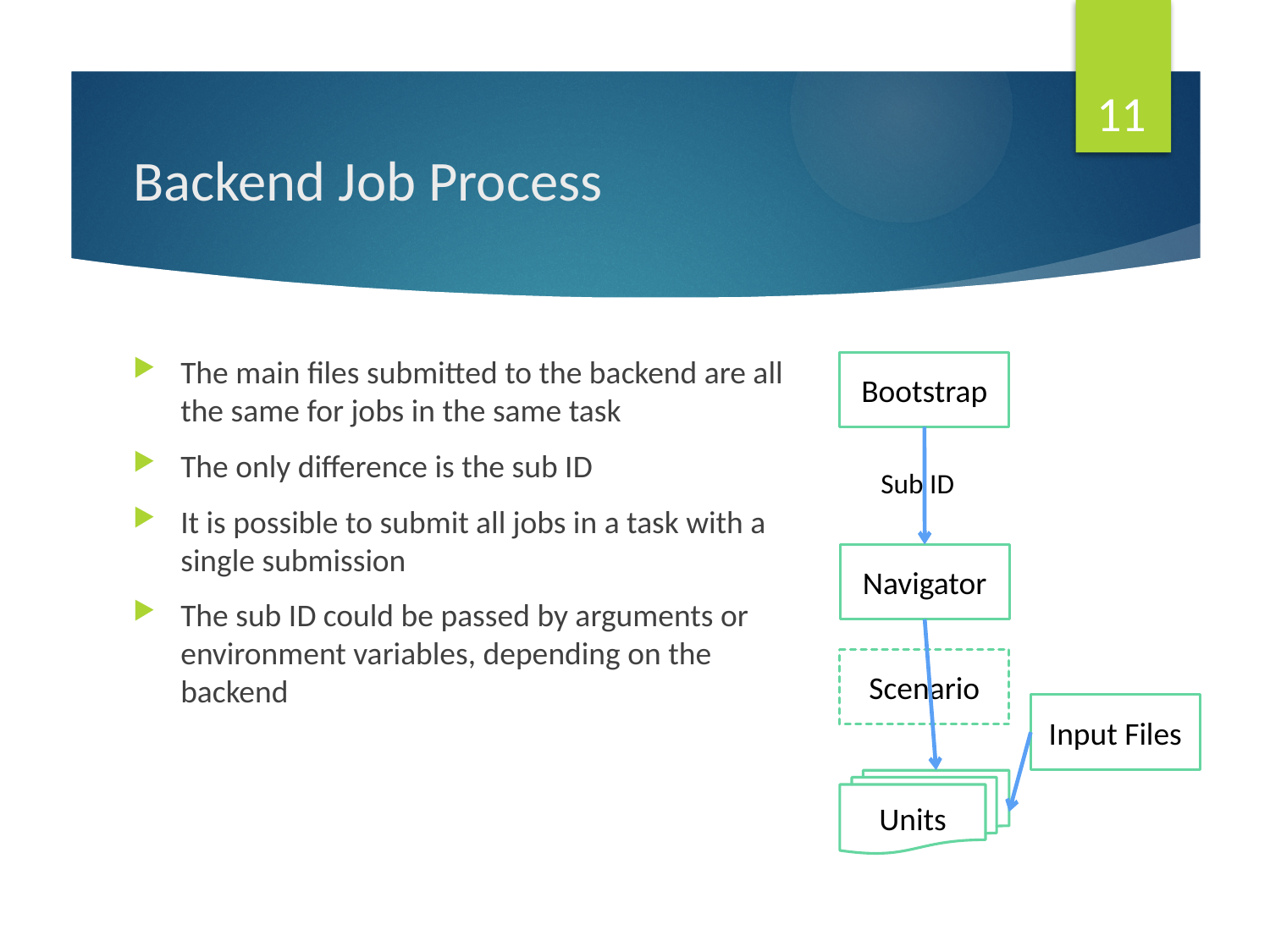

11
# Backend Job Process
The main files submitted to the backend are all the same for jobs in the same task
The only difference is the sub ID
It is possible to submit all jobs in a task with a single submission
The sub ID could be passed by arguments or environment variables, depending on the backend
Bootstrap
Navigator
Scenario
Input Files
Units
Sub ID